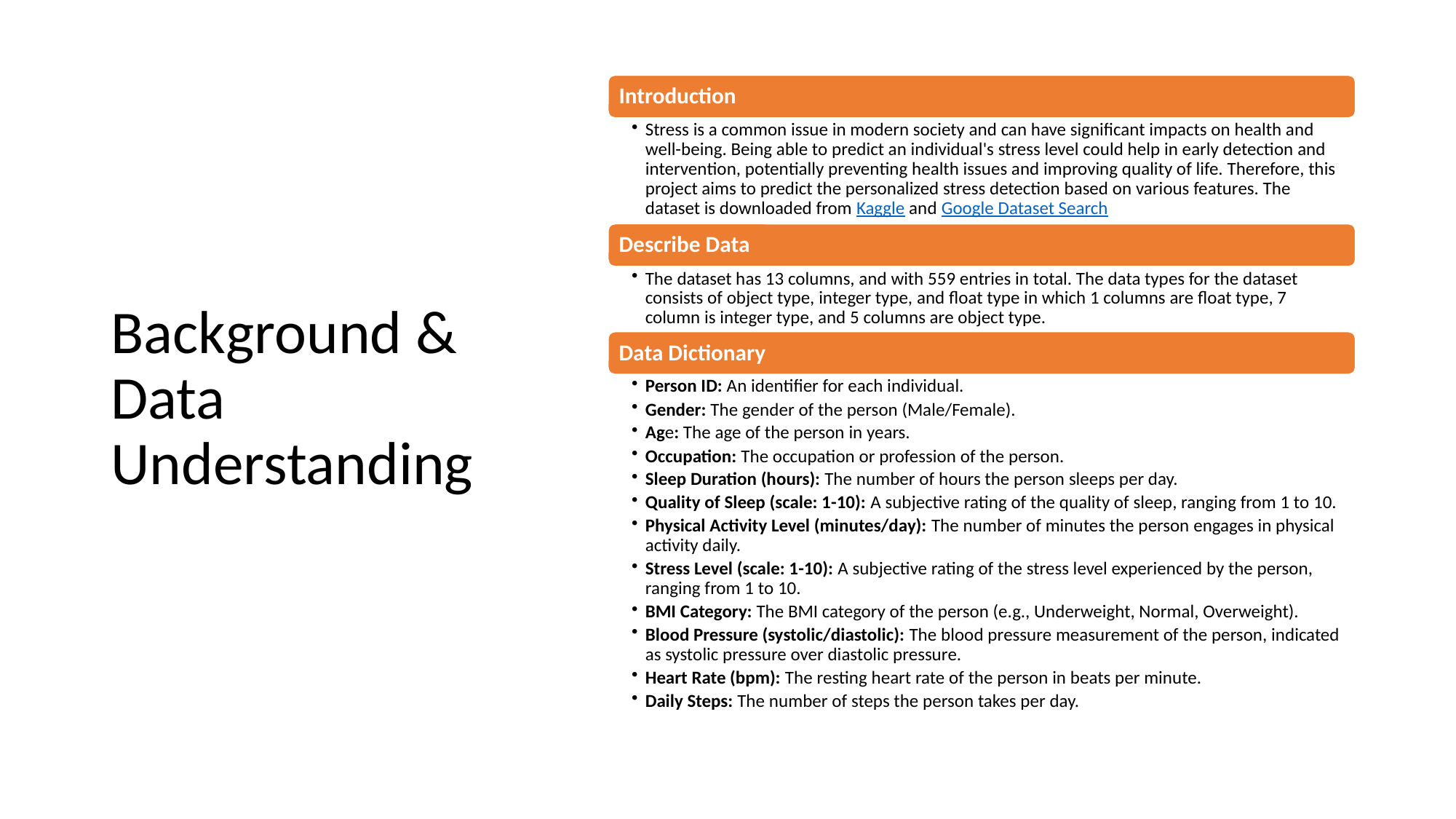

# Background & Data Understanding
Introduction
Stress is a common issue in modern society and can have significant impacts on health and well-being. Being able to predict an individual's stress level could help in early detection and intervention, potentially preventing health issues and improving quality of life. Therefore, this project aims to predict the personalized stress detection based on various features. The dataset is downloaded from Kaggle and Google Dataset Search
Describe Data
The dataset has 13 columns, and with 559 entries in total. The data types for the dataset consists of object type, integer type, and float type in which 1 columns are float type, 7 column is integer type, and 5 columns are object type.
Data Dictionary
Person ID: An identifier for each individual.
Gender: The gender of the person (Male/Female).
Age: The age of the person in years.
Occupation: The occupation or profession of the person.
Sleep Duration (hours): The number of hours the person sleeps per day.
Quality of Sleep (scale: 1-10): A subjective rating of the quality of sleep, ranging from 1 to 10.
Physical Activity Level (minutes/day): The number of minutes the person engages in physical activity daily.
Stress Level (scale: 1-10): A subjective rating of the stress level experienced by the person, ranging from 1 to 10.
BMI Category: The BMI category of the person (e.g., Underweight, Normal, Overweight).
Blood Pressure (systolic/diastolic): The blood pressure measurement of the person, indicated as systolic pressure over diastolic pressure.
Heart Rate (bpm): The resting heart rate of the person in beats per minute.
Daily Steps: The number of steps the person takes per day.